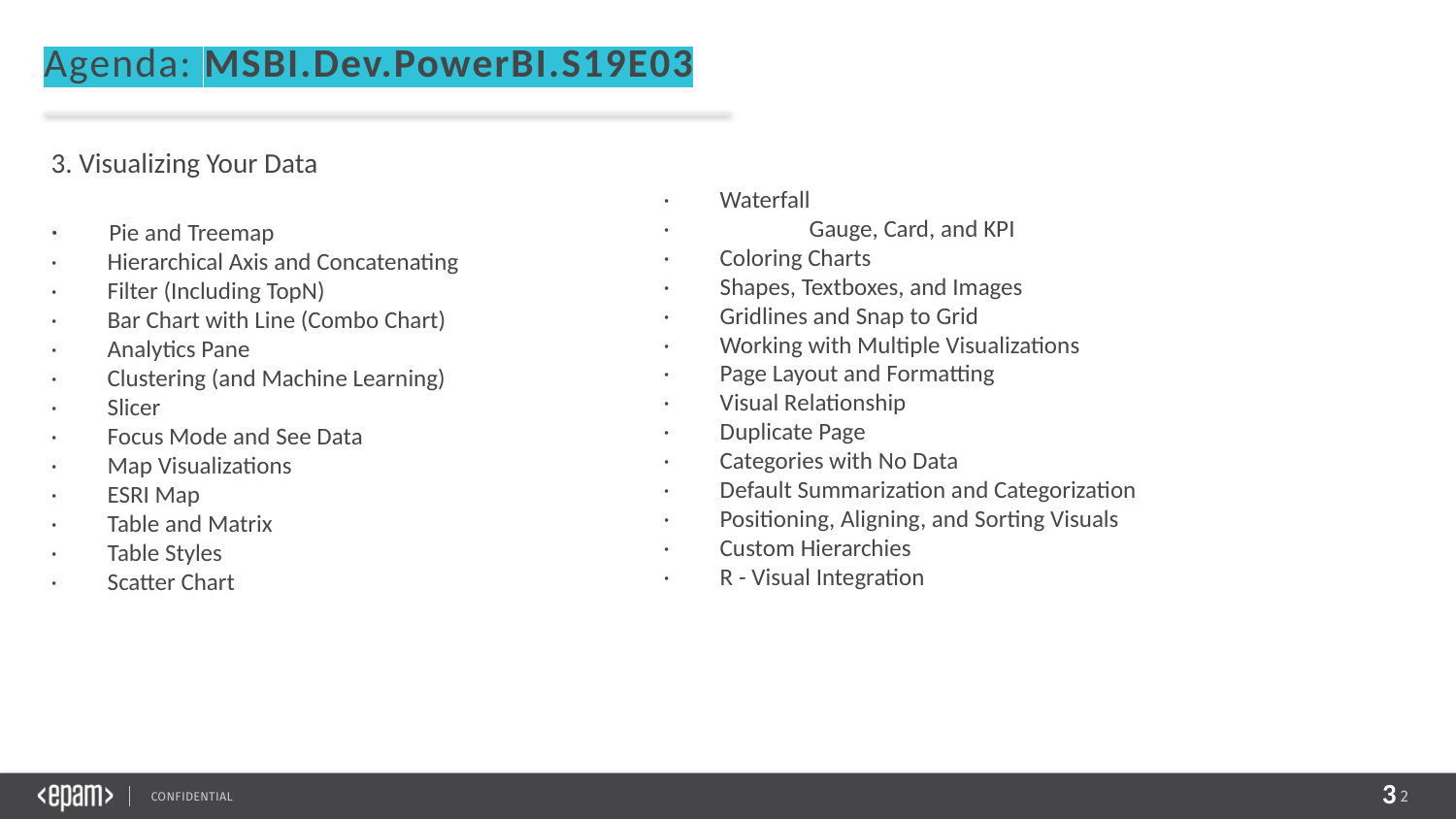

Agenda: MSBI.Dev.PowerBI.S19E03
3. Visualizing Your Data

·        Pie and Treemap
·         Hierarchical Axis and Concatenating
·         Filter (Including TopN)
·         Bar Chart with Line (Combo Chart)
·         Analytics Pane
·         Clustering (and Machine Learning)
·         Slicer
·         Focus Mode and See Data
·         Map Visualizations
·         ESRI Map
·         Table and Matrix
·         Table Styles
·         Scatter Chart
·         Waterfall
· 	Gauge, Card, and KPI
·         Coloring Charts
·         Shapes, Textboxes, and Images
·         Gridlines and Snap to Grid
·         Working with Multiple Visualizations
·         Page Layout and Formatting
·         Visual Relationship
·         Duplicate Page
·         Categories with No Data
·         Default Summarization and Categorization
·         Positioning, Aligning, and Sorting Visuals
·         Custom Hierarchies
·         R - Visual Integration
3